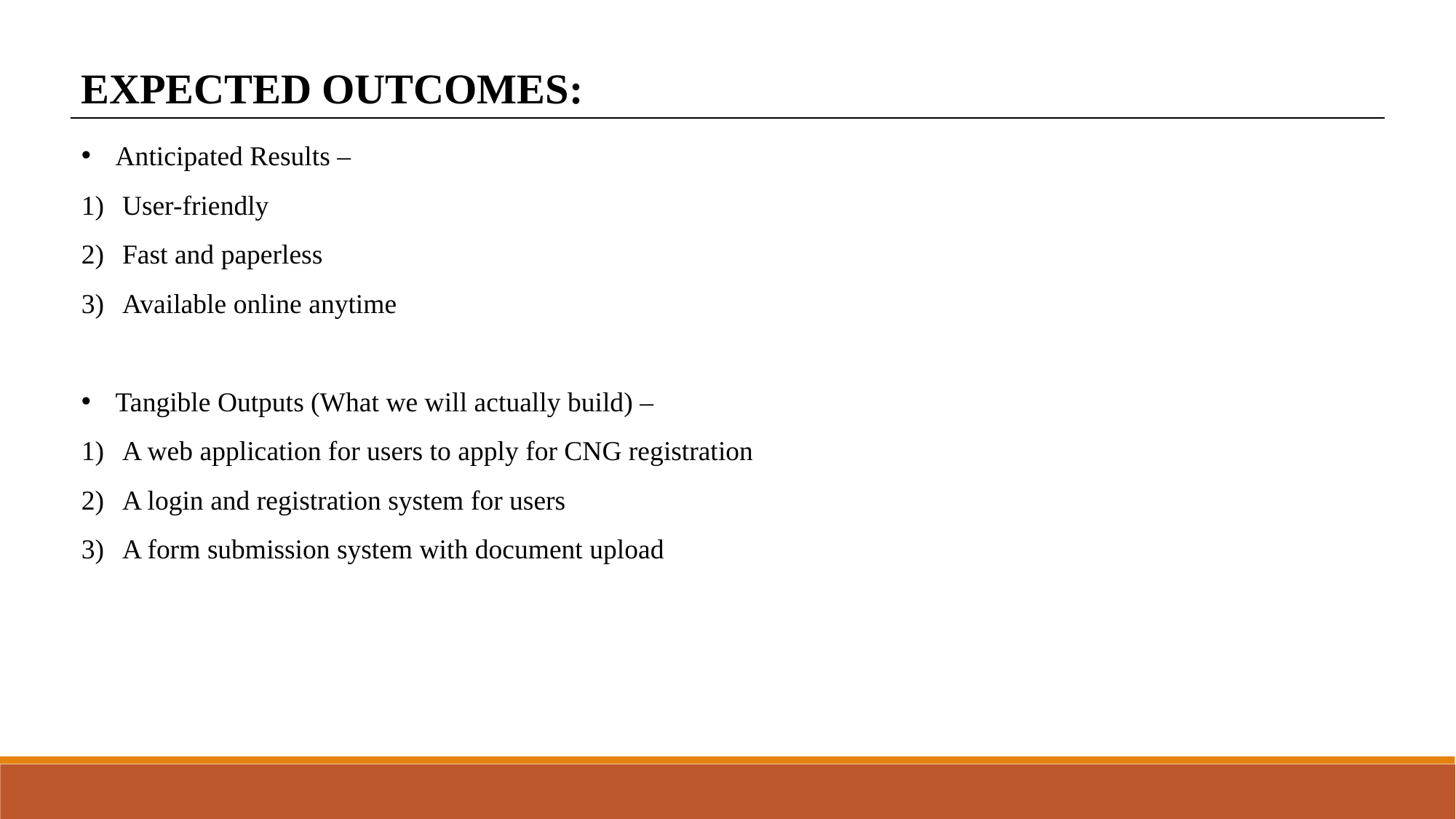

EXPECTED OUTCOMES:
Anticipated Results –
User-friendly
Fast and paperless
Available online anytime

Tangible Outputs (What we will actually build) –
A web application for users to apply for CNG registration
A login and registration system for users
A form submission system with document upload